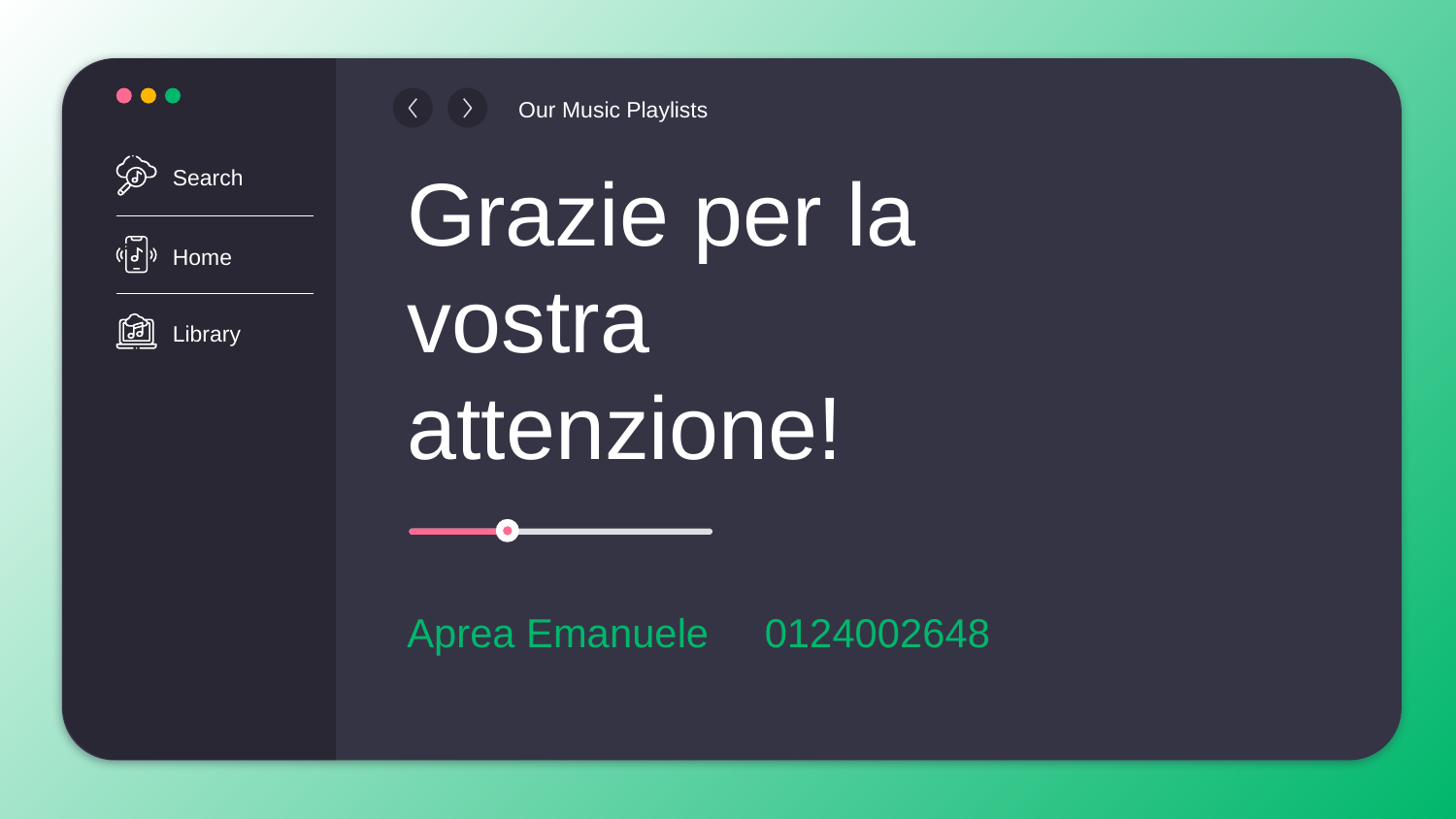

Search

Home

Library

Our Music Playlists
# Grazie per la vostra attenzione!

Aprea Emanuele     0124002648